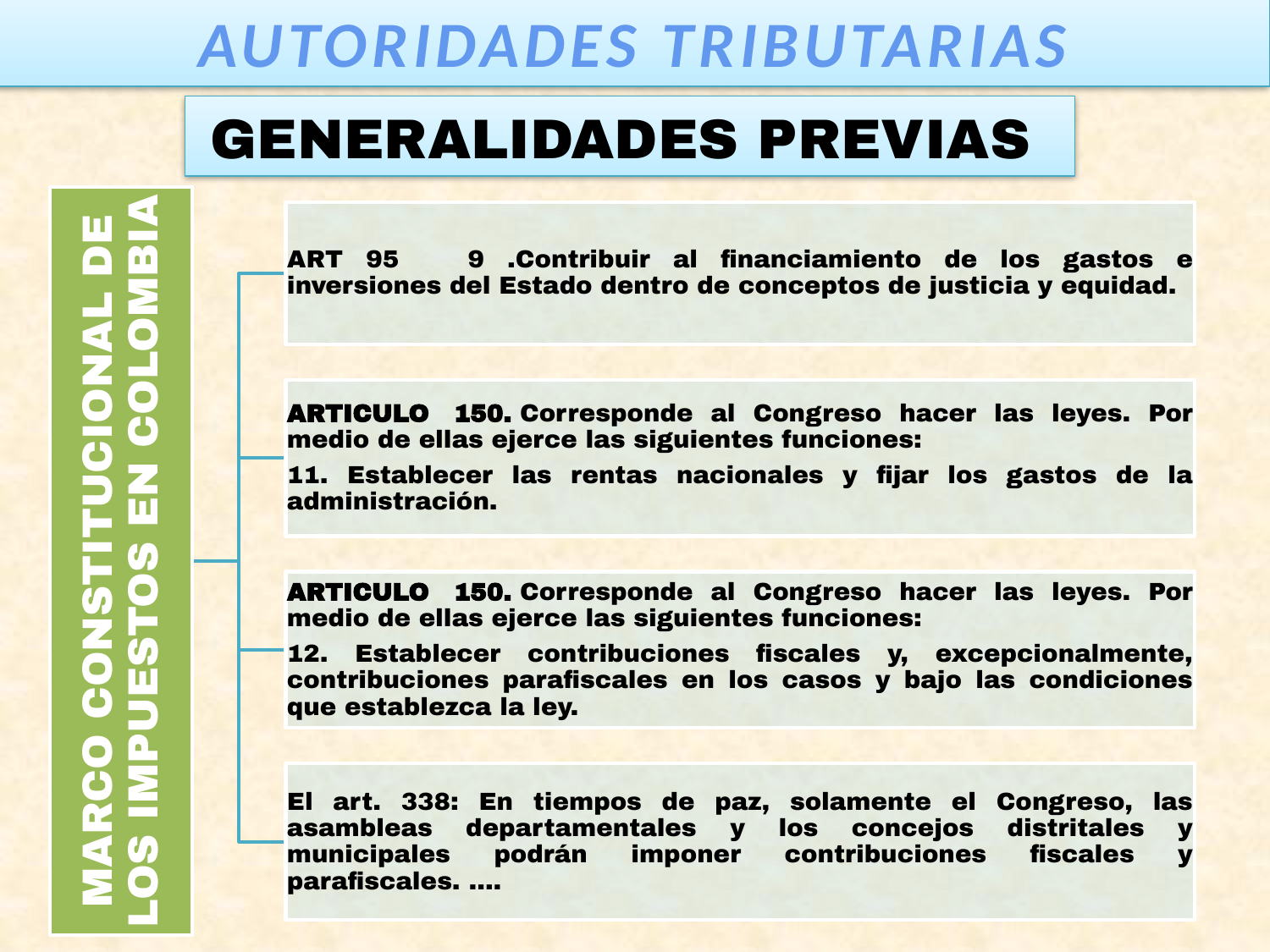

# AUTORIDADES TRIBUTARIAS
GENERALIDADES PREVIAS

MARCO CONSTITUCIONAL DE LOS IMPUESTOS EN COLOMBIA
ART 95   9 .Contribuir al financiamiento de los gastos e inversiones del Estado dentro de conceptos de justicia y equidad.
ARTICULO   150. Corresponde al Congreso hacer las leyes. Por medio de ellas ejerce las siguientes funciones:
11. Establecer las rentas nacionales y fijar los gastos de la administración.
ARTICULO   150. Corresponde al Congreso hacer las leyes. Por medio de ellas ejerce las siguientes funciones:
12. Establecer contribuciones fiscales y, excepcionalmente, contribuciones parafiscales en los casos y bajo las condiciones que establezca la ley.
El art. 338: En tiempos de paz, solamente el Congreso, las asambleas departamentales y los concejos distritales y municipales podrán imponer contribuciones fiscales y parafiscales. ….